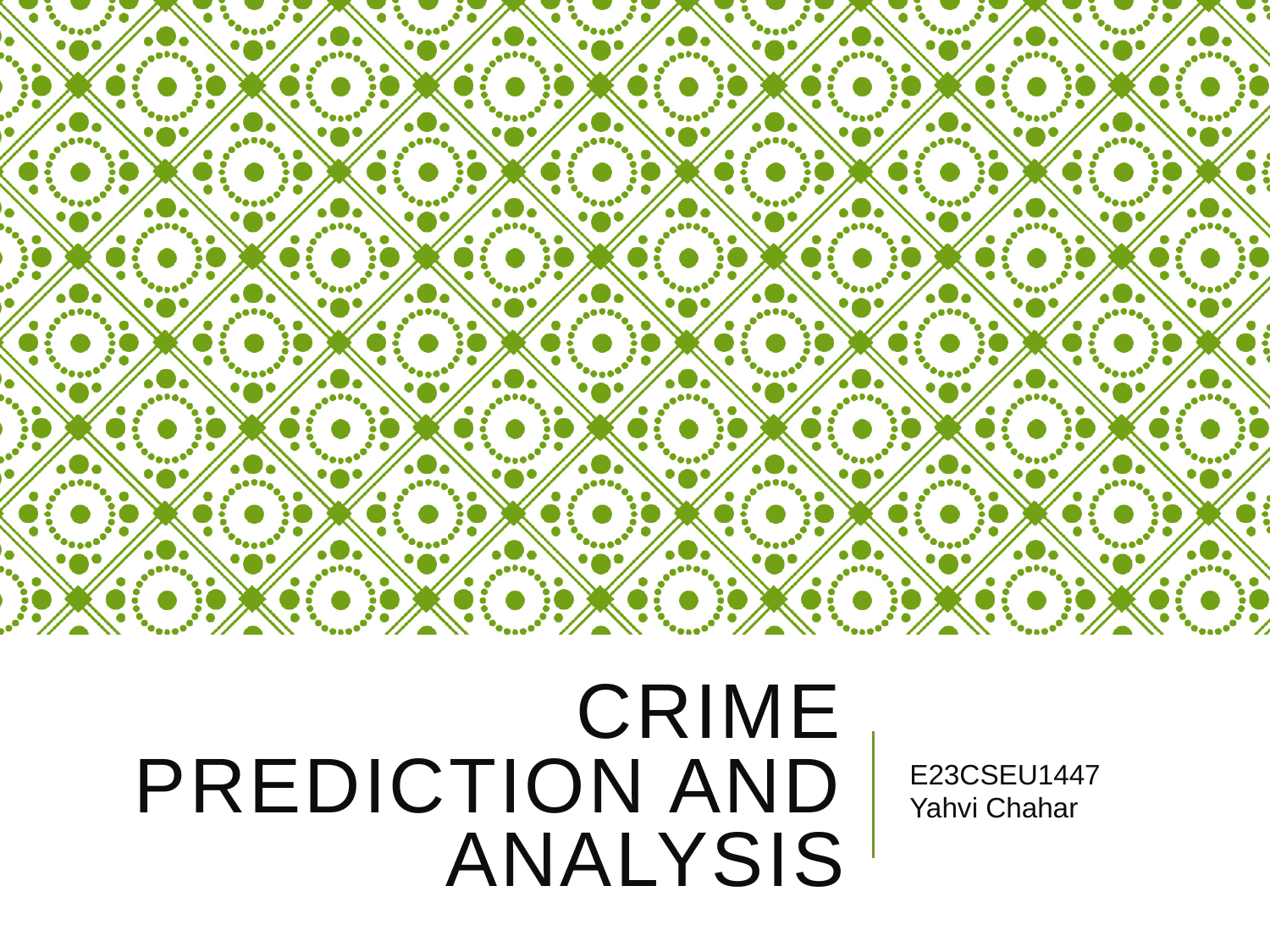

# Crime Prediction and Analysis
E23CSEU1447
Yahvi Chahar